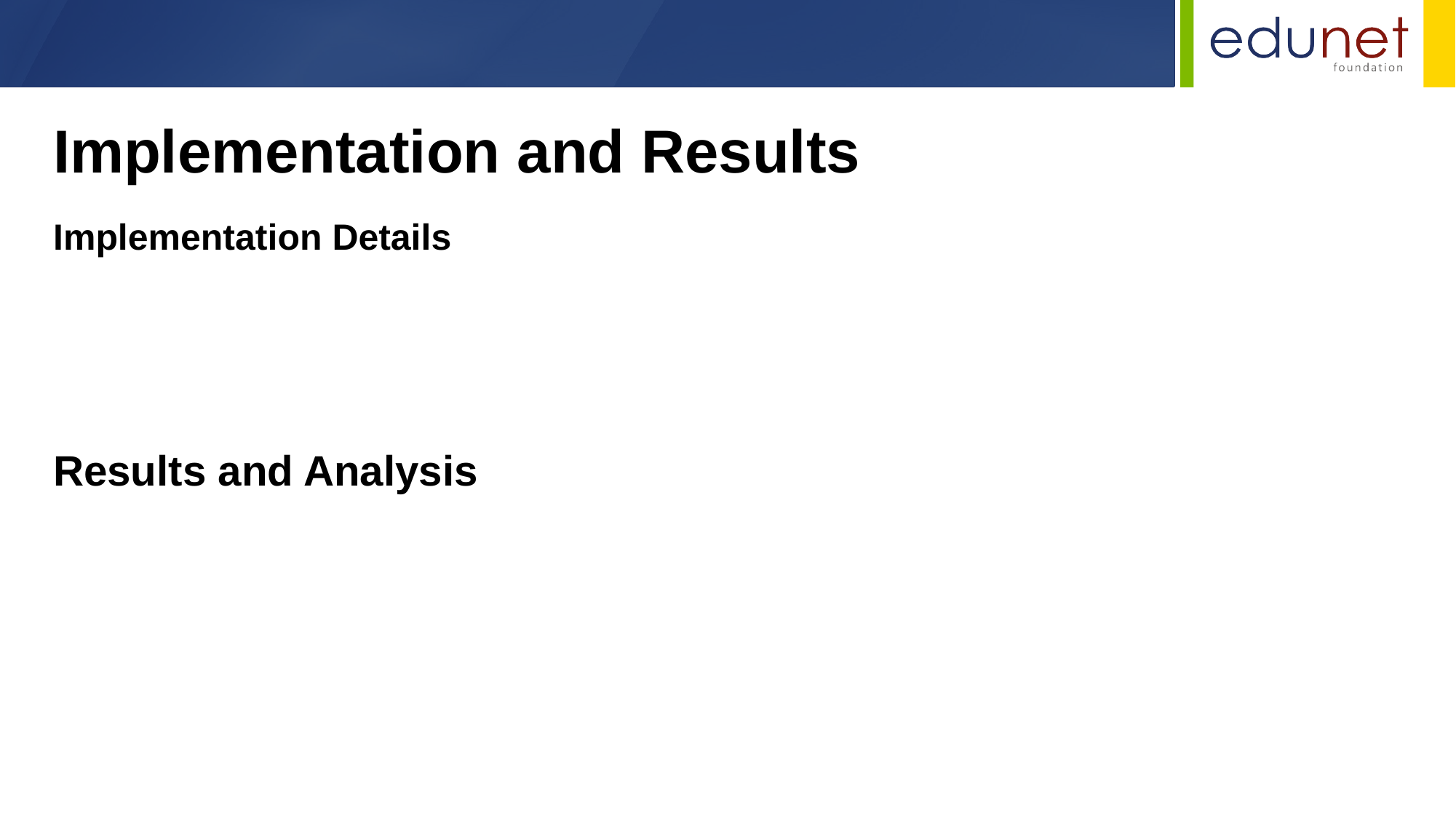

Implementation and Results
Implementation Details

Results and Analysis